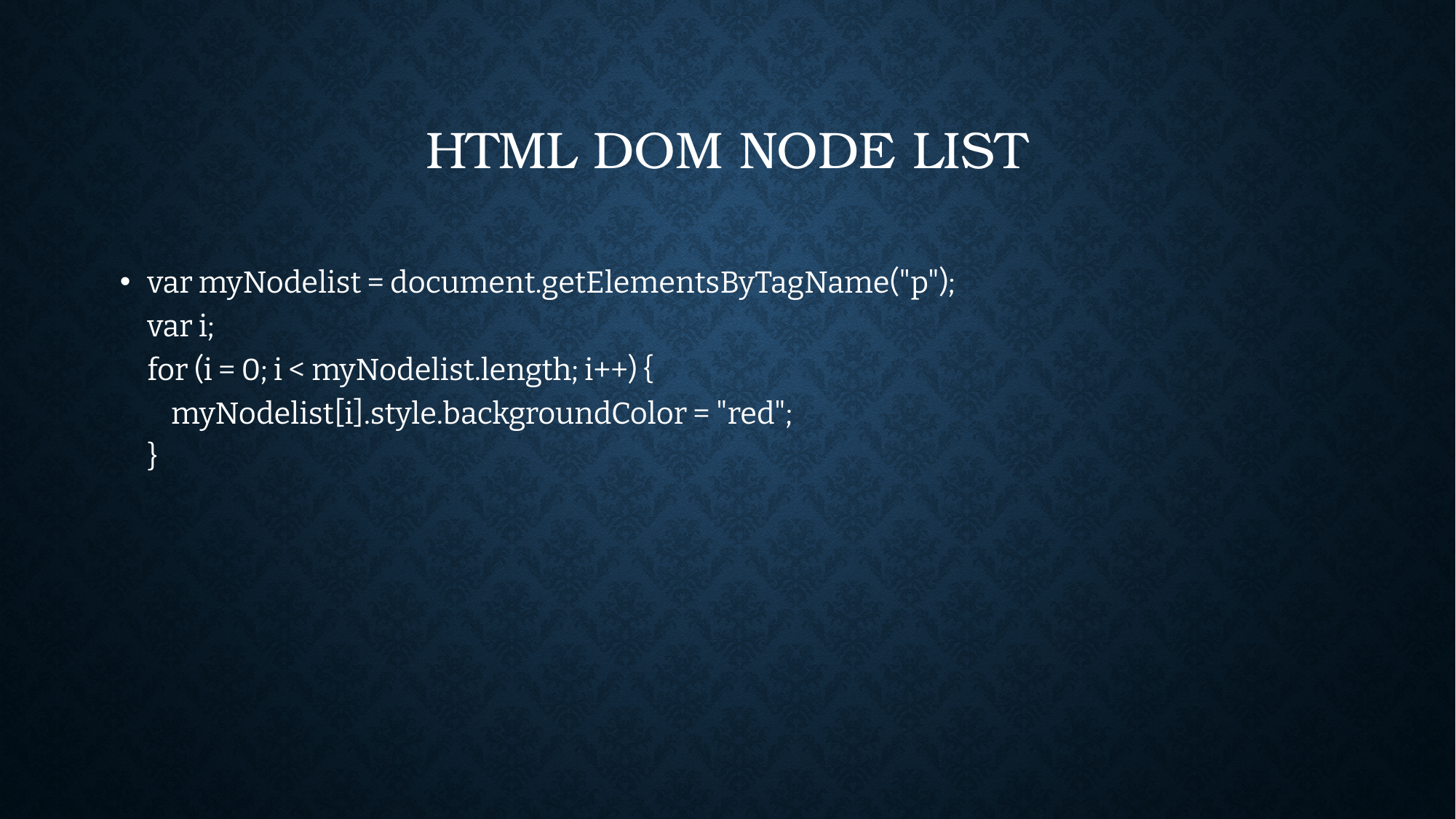

# HTML DOM Node List
var myNodelist = document.getElementsByTagName("p");
var i;
for (i = 0; i < myNodelist.length; i++) {
    myNodelist[i].style.backgroundColor = "red";
}